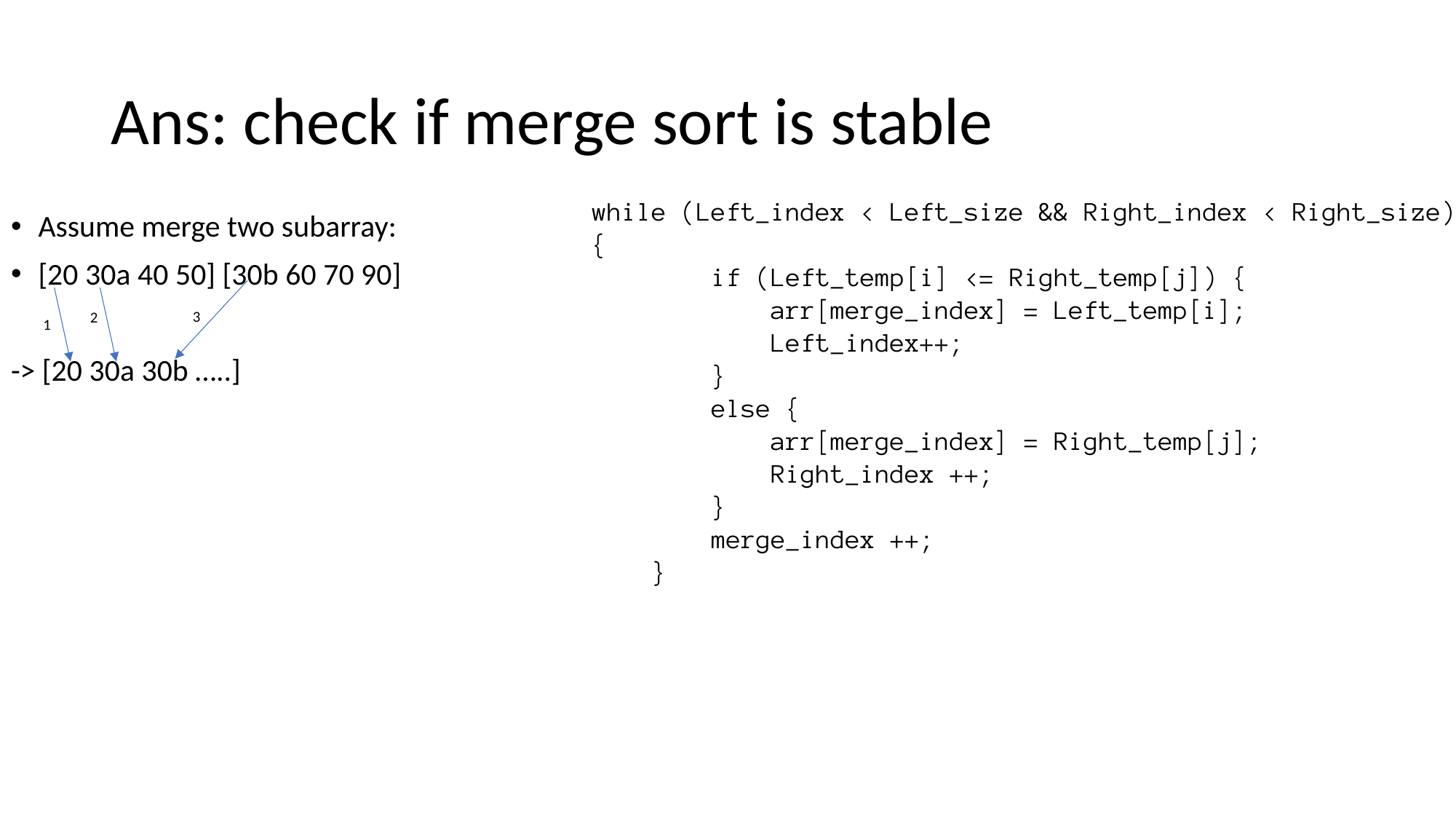

# Ans: check if merge sort is stable
while (Left_index < Left_size && Right_index < Right_size) {
        if (Left_temp[i] <= Right_temp[j]) {
            arr[merge_index] = Left_temp[i];
            Left_index++;
        }
        else {
            arr[merge_index] = Right_temp[j];
            Right_index ++;
        }
        merge_index ++;
    }
Assume merge two subarray:
[20 30a 40 50] [30b 60 70 90]

-> [20 30a 30b …..]
3
2
1